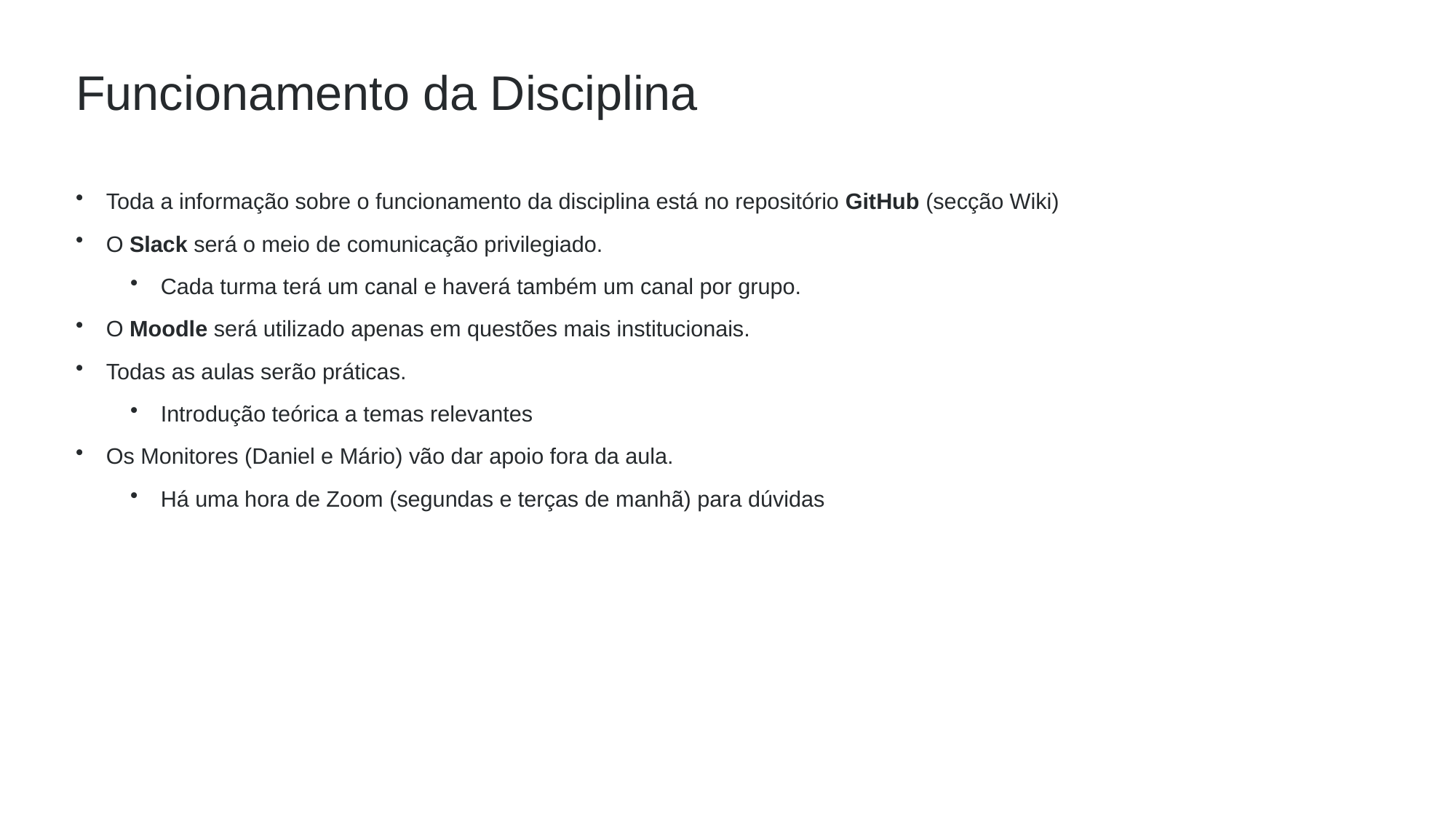

Funcionamento da Disciplina
Toda a informação sobre o funcionamento da disciplina está no repositório GitHub (secção Wiki)
O Slack será o meio de comunicação privilegiado.
Cada turma terá um canal e haverá também um canal por grupo.
O Moodle será utilizado apenas em questões mais institucionais.
Todas as aulas serão práticas.
Introdução teórica a temas relevantes
Os Monitores (Daniel e Mário) vão dar apoio fora da aula.
Há uma hora de Zoom (segundas e terças de manhã) para dúvidas